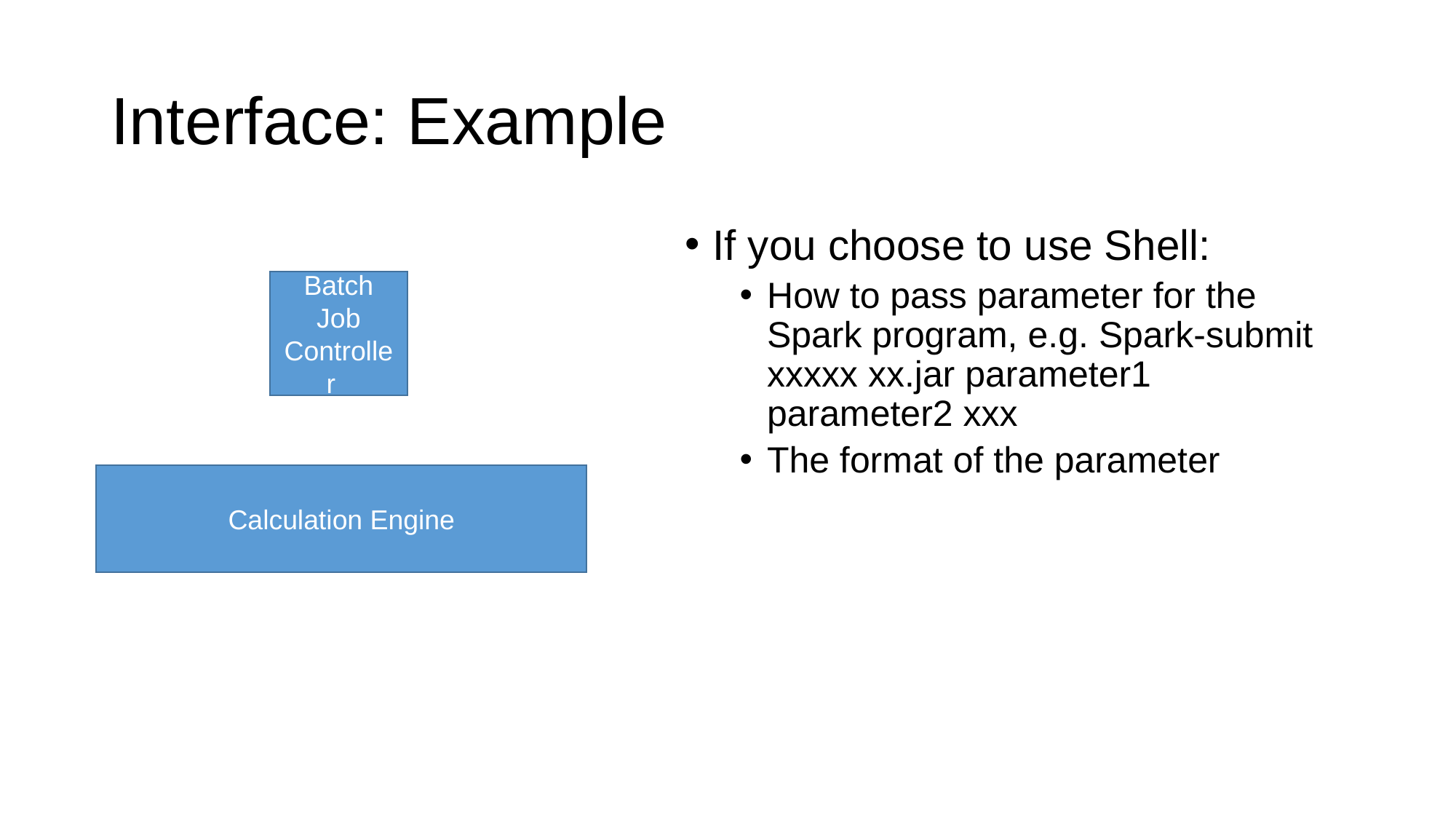

# Interface: Example
If you choose to use Shell:
How to pass parameter for the Spark program, e.g. Spark-submit xxxxx xx.jar parameter1 parameter2 xxx
The format of the parameter

Batch Job Controller
Calculation Engine